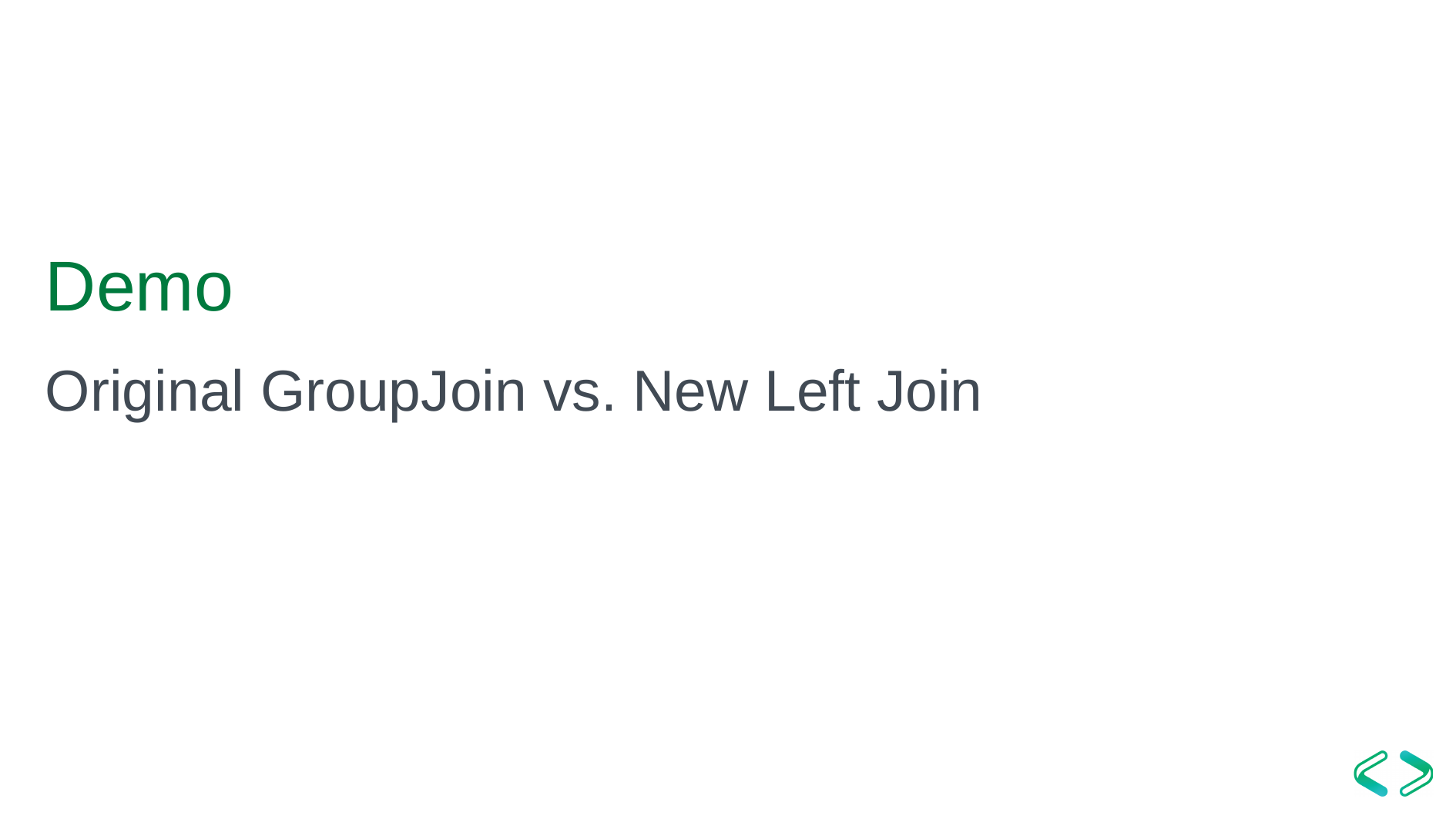

# Demo
Original GroupJoin vs. New Left Join